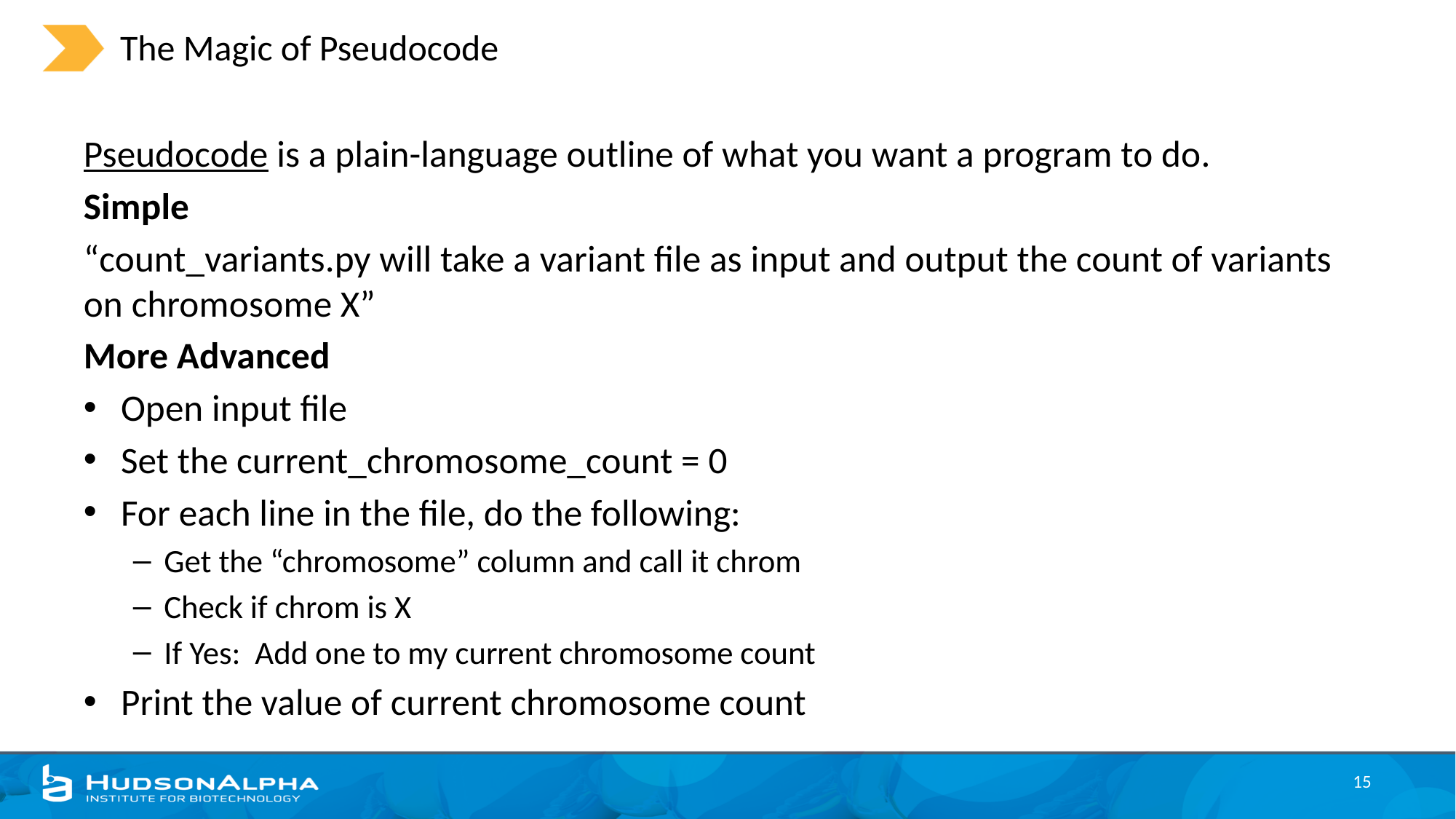

# The Magic of Pseudocode
Pseudocode is a plain-language outline of what you want a program to do.
Simple
“count_variants.py will take a variant file as input and output the count of variants on chromosome X”
More Advanced
Open input file
Set the current_chromosome_count = 0
For each line in the file, do the following:
Get the “chromosome” column and call it chrom
Check if chrom is X
If Yes:  Add one to my current chromosome count
Print the value of current chromosome count

15